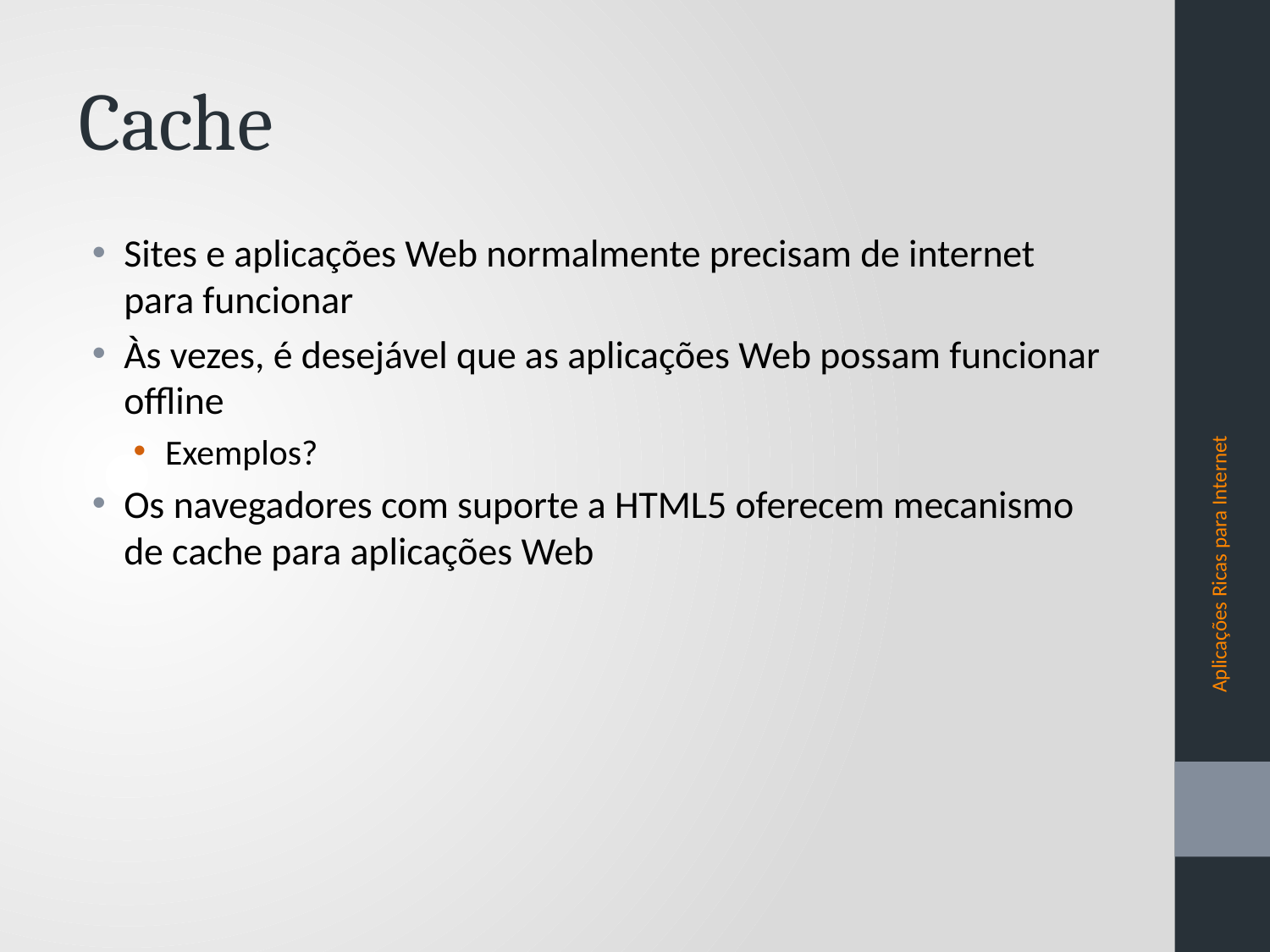

# Cache
Sites e aplicações Web normalmente precisam de internet para funcionar
Às vezes, é desejável que as aplicações Web possam funcionar offline
Exemplos?
Os navegadores com suporte a HTML5 oferecem mecanismo de cache para aplicações Web
Aplicações Ricas para Internet